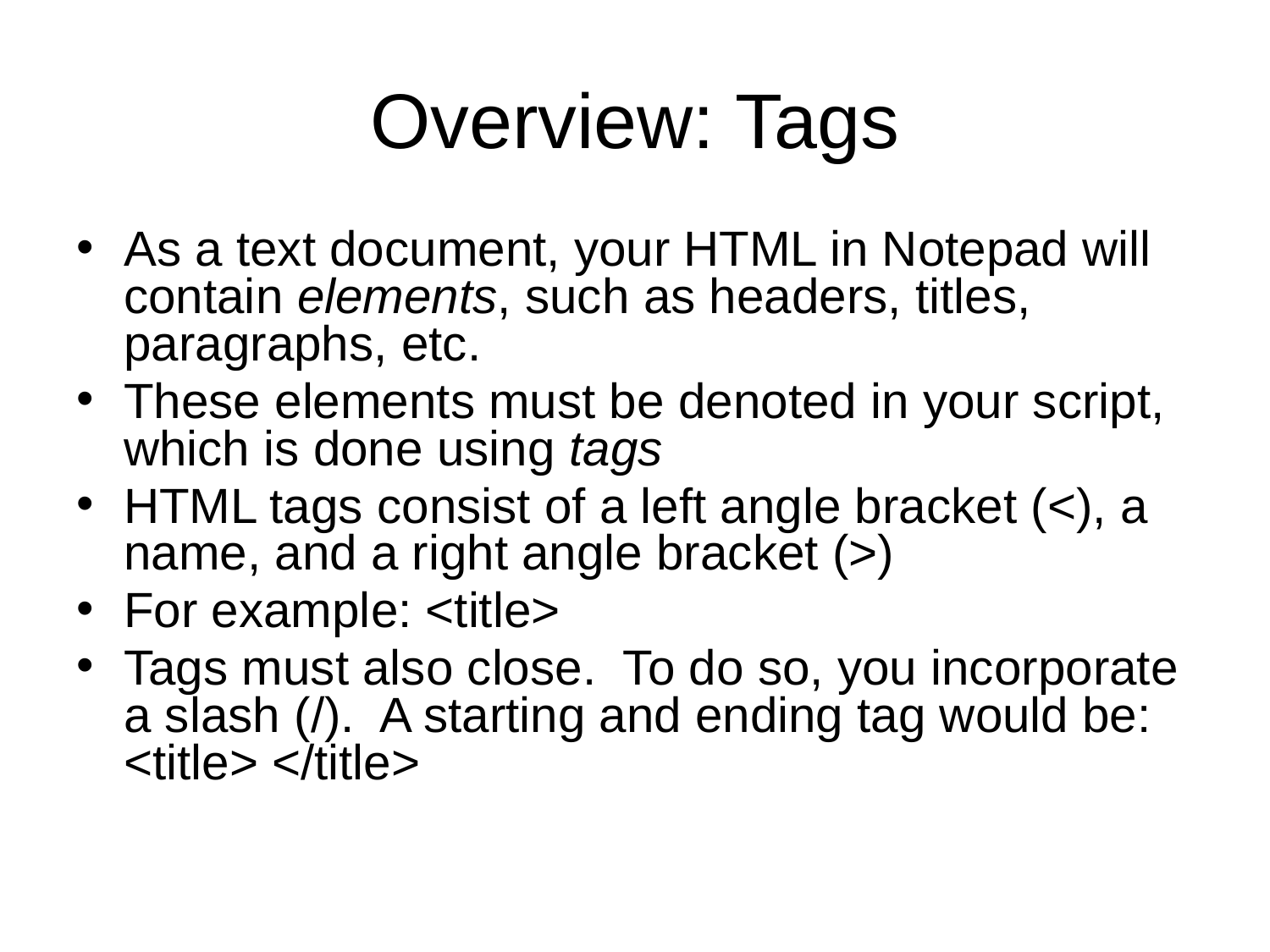

# Overview: Tags
As a text document, your HTML in Notepad will contain elements, such as headers, titles, paragraphs, etc.
These elements must be denoted in your script, which is done using tags
HTML tags consist of a left angle bracket (<), a name, and a right angle bracket (>)
For example: <title>
Tags must also close.  To do so, you incorporate a slash (/).  A starting and ending tag would be:  <title> </title>